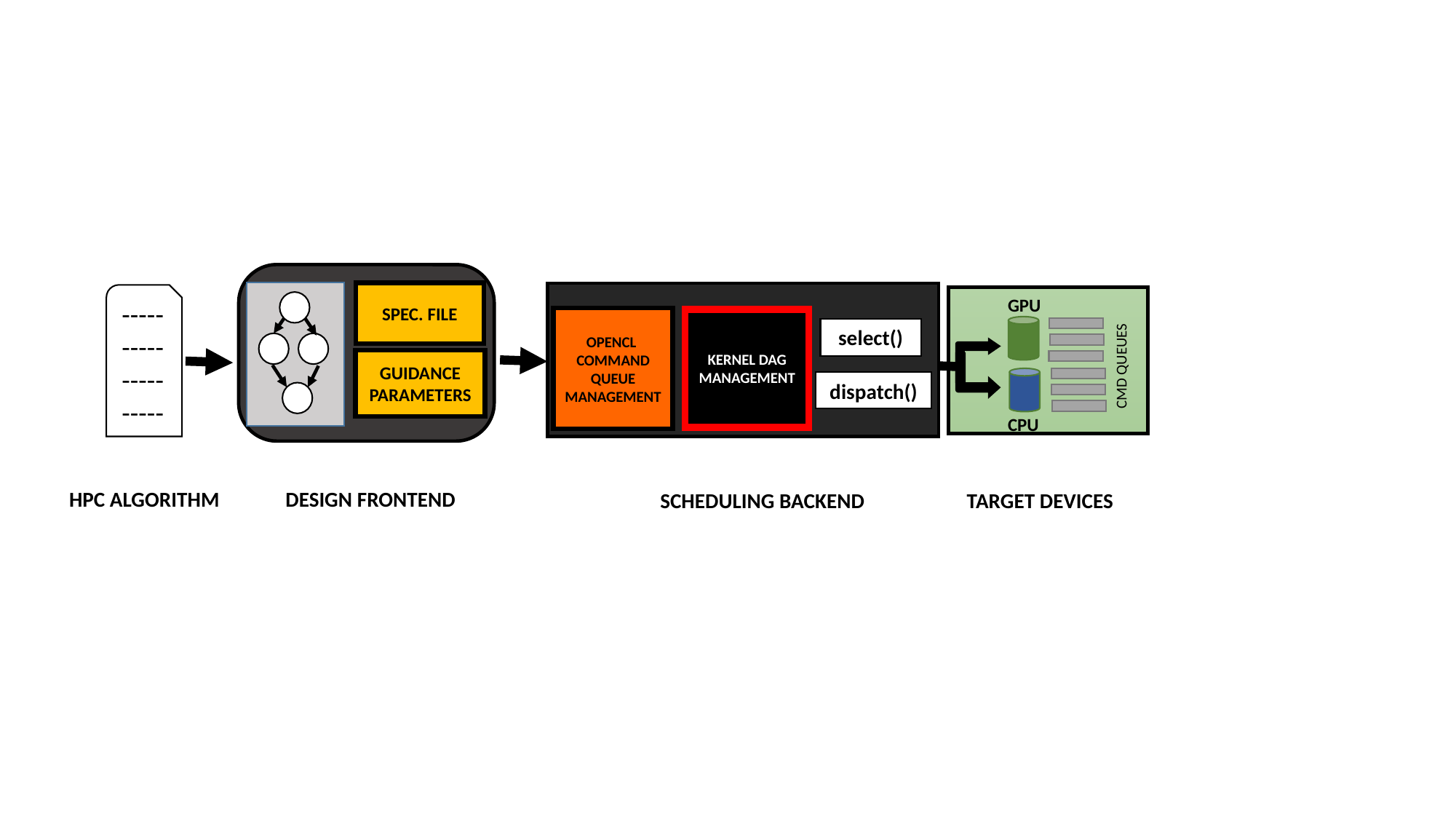

SPEC. FILE

OPENCL
COMMAND QUEUE
MANAGEMENT
KERNEL DAG MANAGEMENT
select()
dispatch()
--------------------

GPU

CMD QUEUES
GUIDANCE
PARAMETERS

CPU
HPC ALGORITHM
DESIGN FRONTEND
SCHEDULING BACKEND
TARGET DEVICES